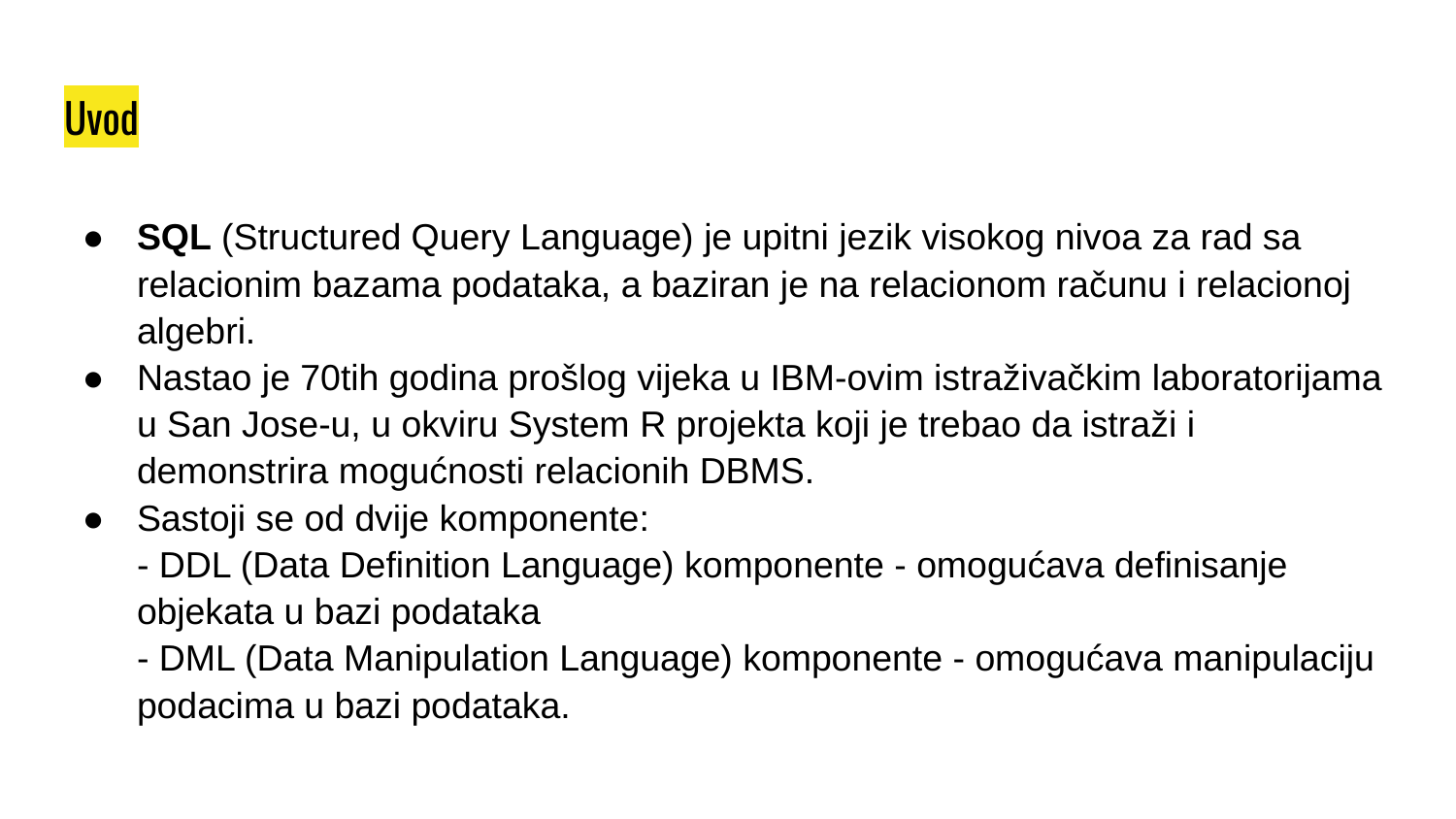

# Uvod
SQL (Structured Query Language) je upitni jezik visokog nivoa za rad sa relacionim bazama podataka, a baziran je na relacionom računu i relacionoj algebri.
Nastao je 70tih godina prošlog vijeka u IBM-ovim istraživačkim laboratorijama u San Jose-u, u okviru System R projekta koji je trebao da istraži i demonstrira mogućnosti relacionih DBMS.
Sastoji se od dvije komponente:
- DDL (Data Definition Language) komponente - omogućava definisanje objekata u bazi podataka
- DML (Data Manipulation Language) komponente - omogućava manipulaciju podacima u bazi podataka.